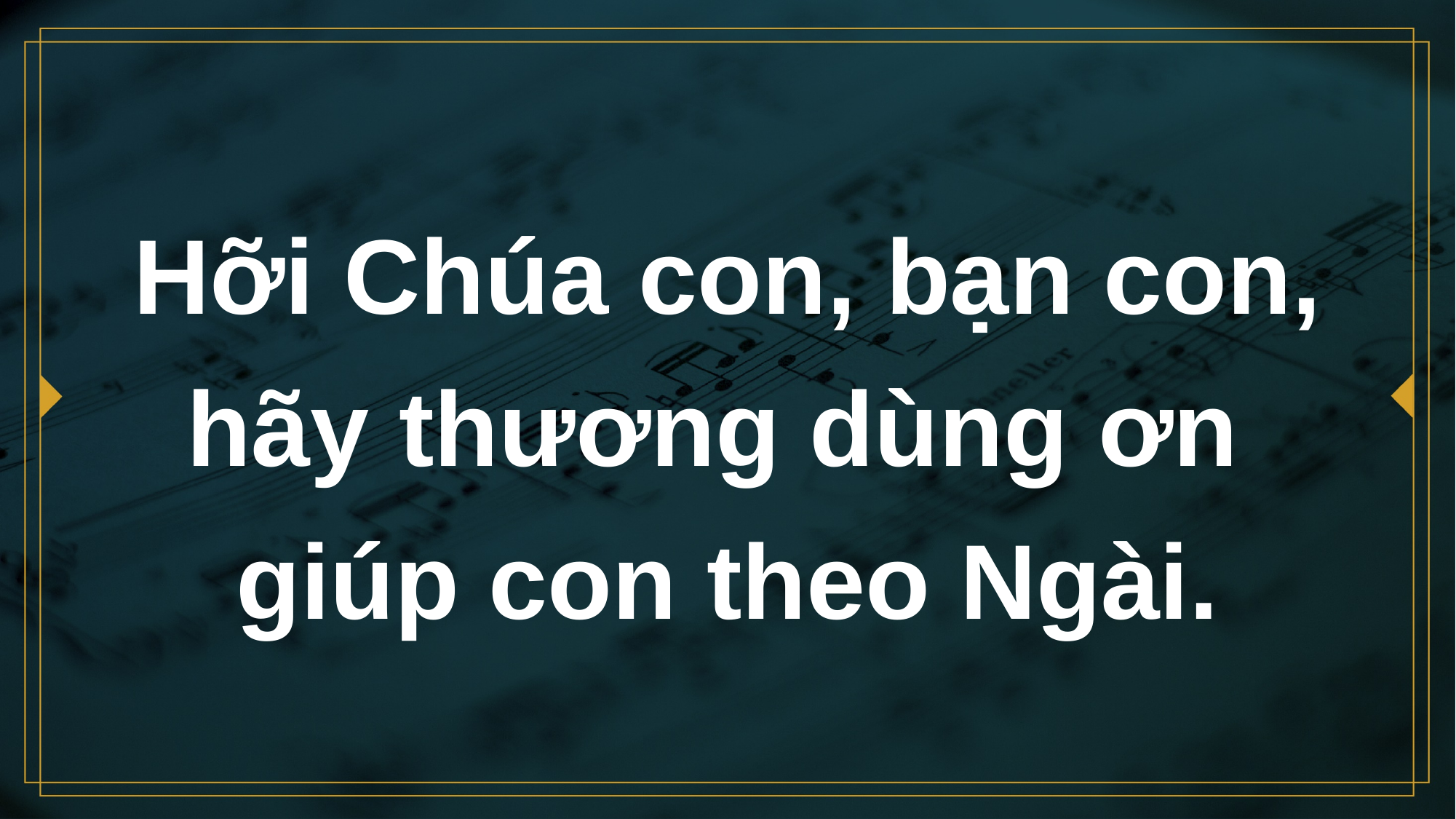

# Hỡi Chúa con, bạn con, hãy thương dùng ơn giúp con theo Ngài.